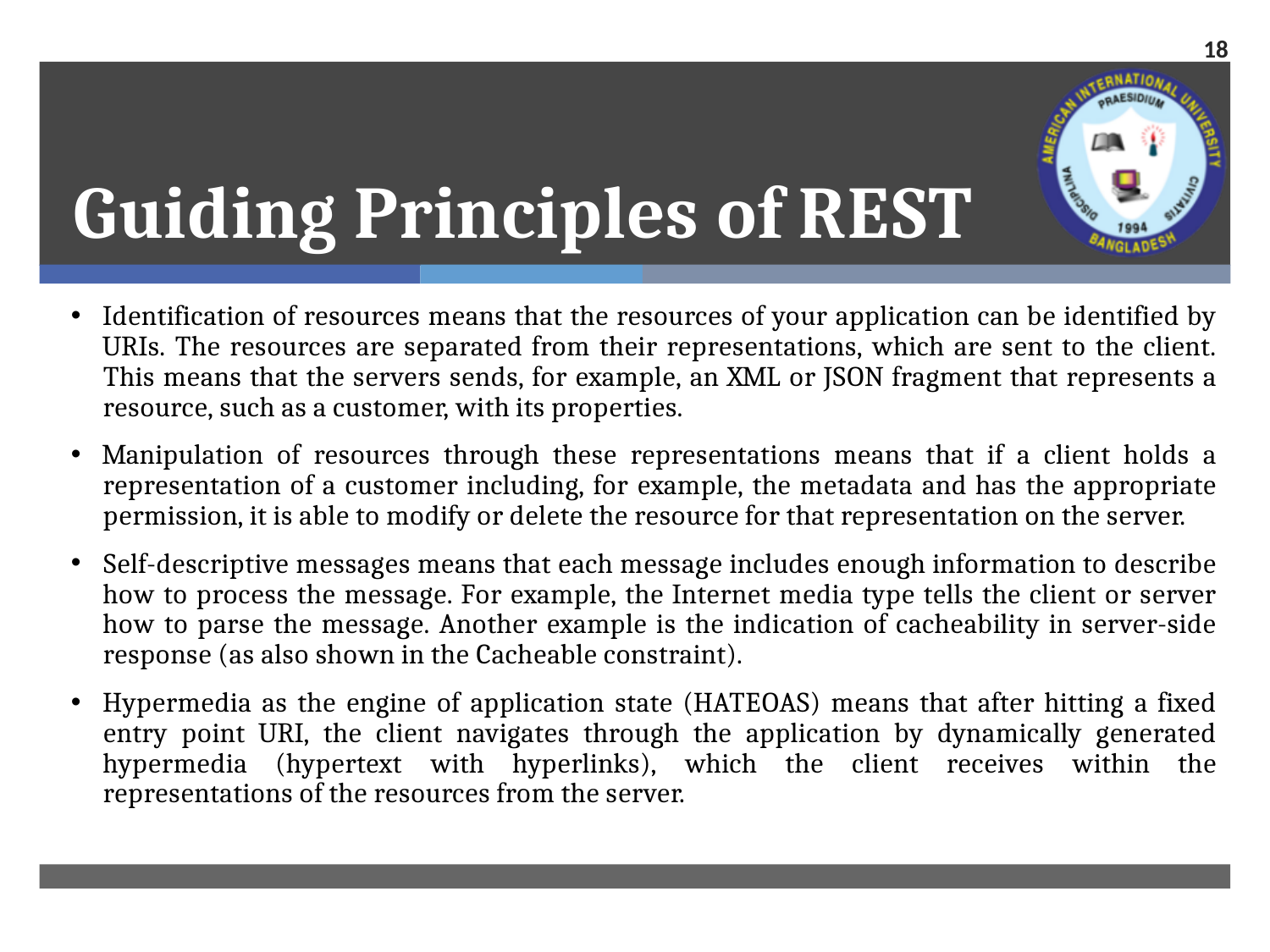

18
# Guiding Principles of REST
Identification of resources means that the resources of your application can be identified by URIs. The resources are separated from their representations, which are sent to the client. This means that the servers sends, for example, an XML or JSON fragment that represents a resource, such as a customer, with its properties.
Manipulation of resources through these representations means that if a client holds a representation of a customer including, for example, the metadata and has the appropriate permission, it is able to modify or delete the resource for that representation on the server.
Self-descriptive messages means that each message includes enough information to describe how to process the message. For example, the Internet media type tells the client or server how to parse the message. Another example is the indication of cacheability in server-side response (as also shown in the Cacheable constraint).
Hypermedia as the engine of application state (HATEOAS) means that after hitting a fixed entry point URI, the client navigates through the application by dynamically generated hypermedia (hypertext with hyperlinks), which the client receives within the representations of the resources from the server.